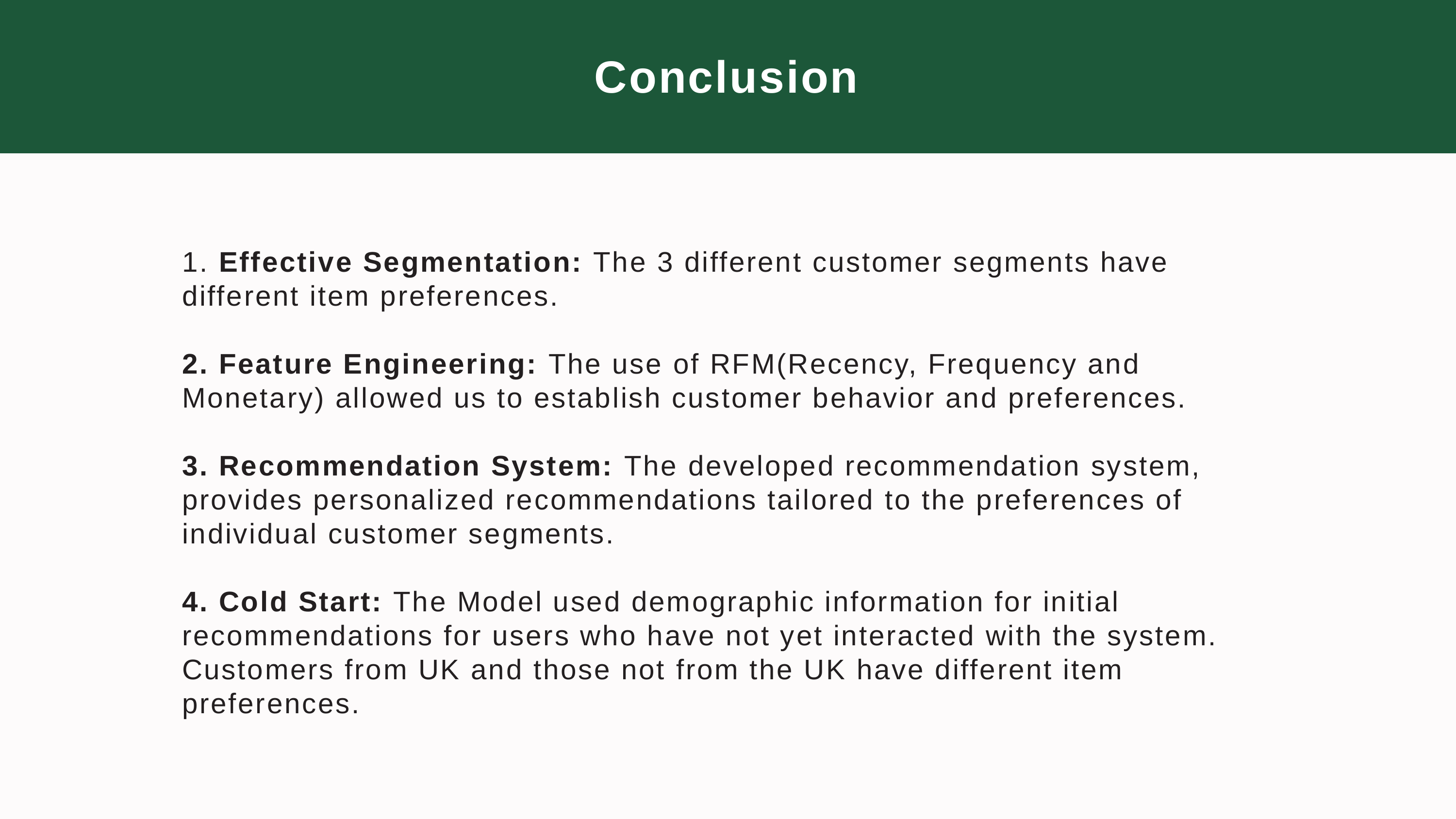

Conclusion
1. Effective Segmentation: The 3 different customer segments have different item preferences.

2. Feature Engineering: The use of RFM(Recency, Frequency and Monetary) allowed us to establish customer behavior and preferences.

3. Recommendation System: The developed recommendation system, provides personalized recommendations tailored to the preferences of individual customer segments.

4. Cold Start: The Model used demographic information for initial recommendations for users who have not yet interacted with the system. Customers from UK and those not from the UK have different item preferences.